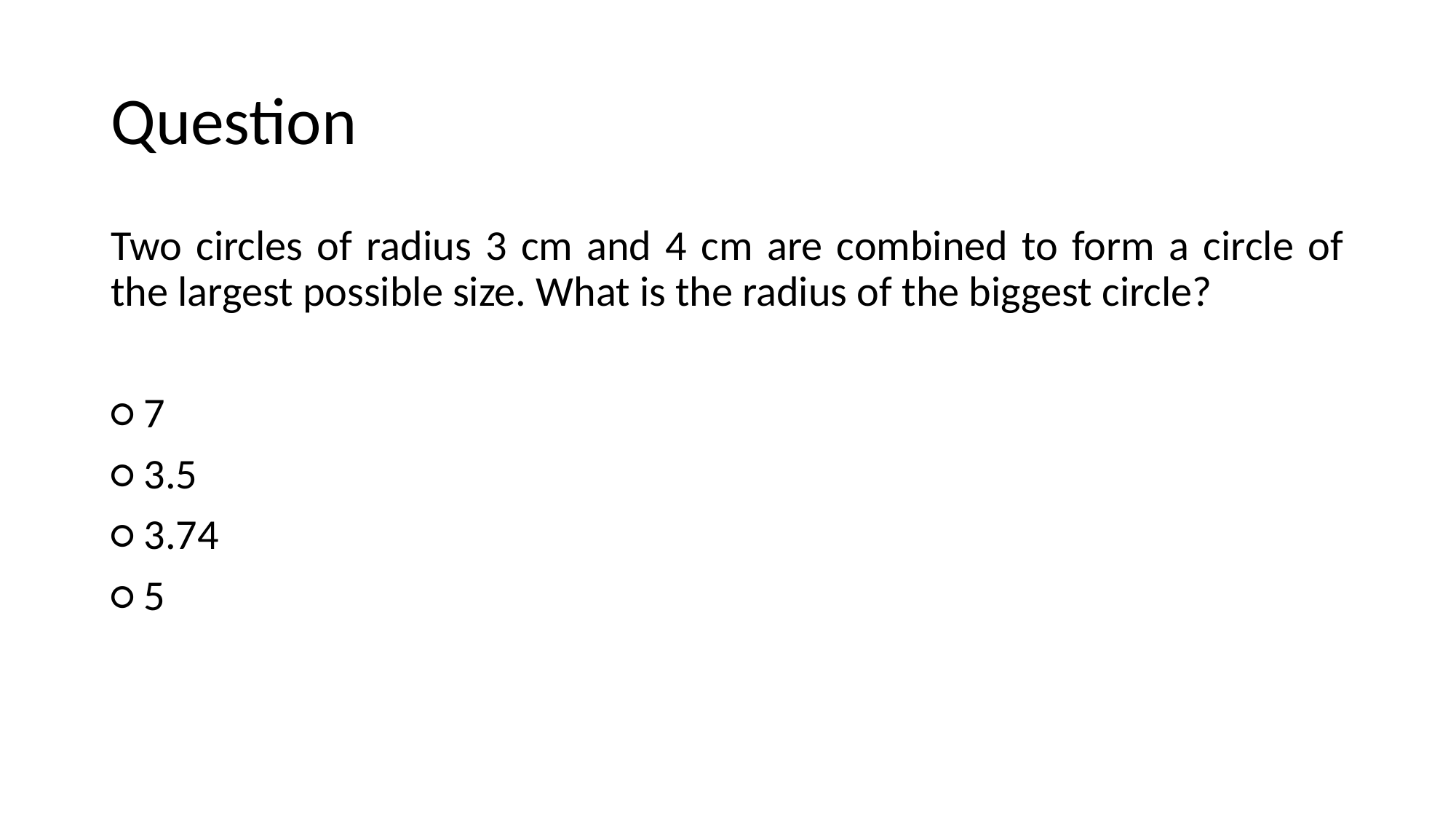

# Question
Two circles of radius 3 cm and 4 cm are combined to form a circle of the largest possible size. What is the radius of the biggest circle?

○ 7
○ 3.5
○ 3.74
○ 5